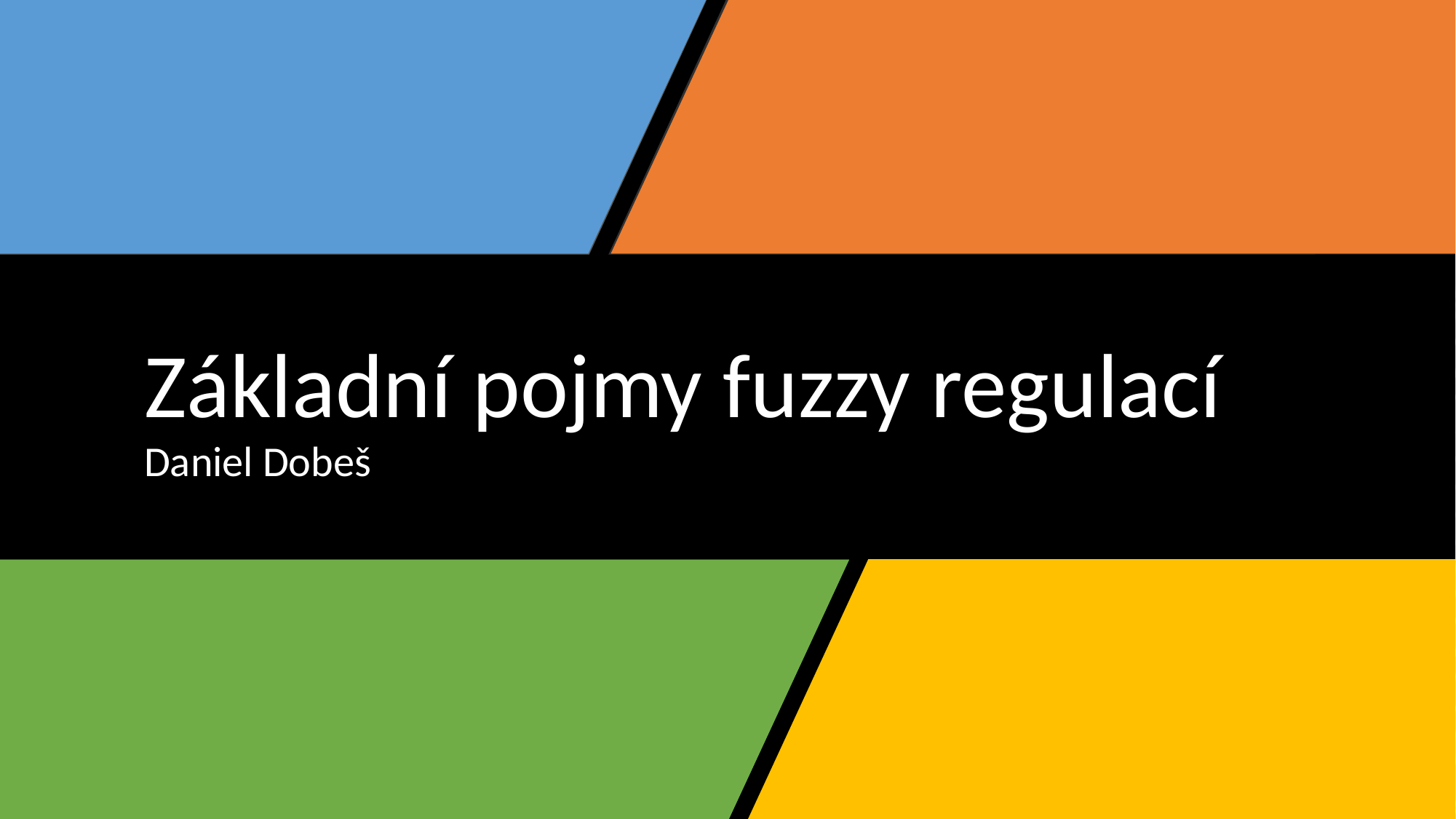

# Základní pojmy fuzzy regulací
Daniel Dobeš